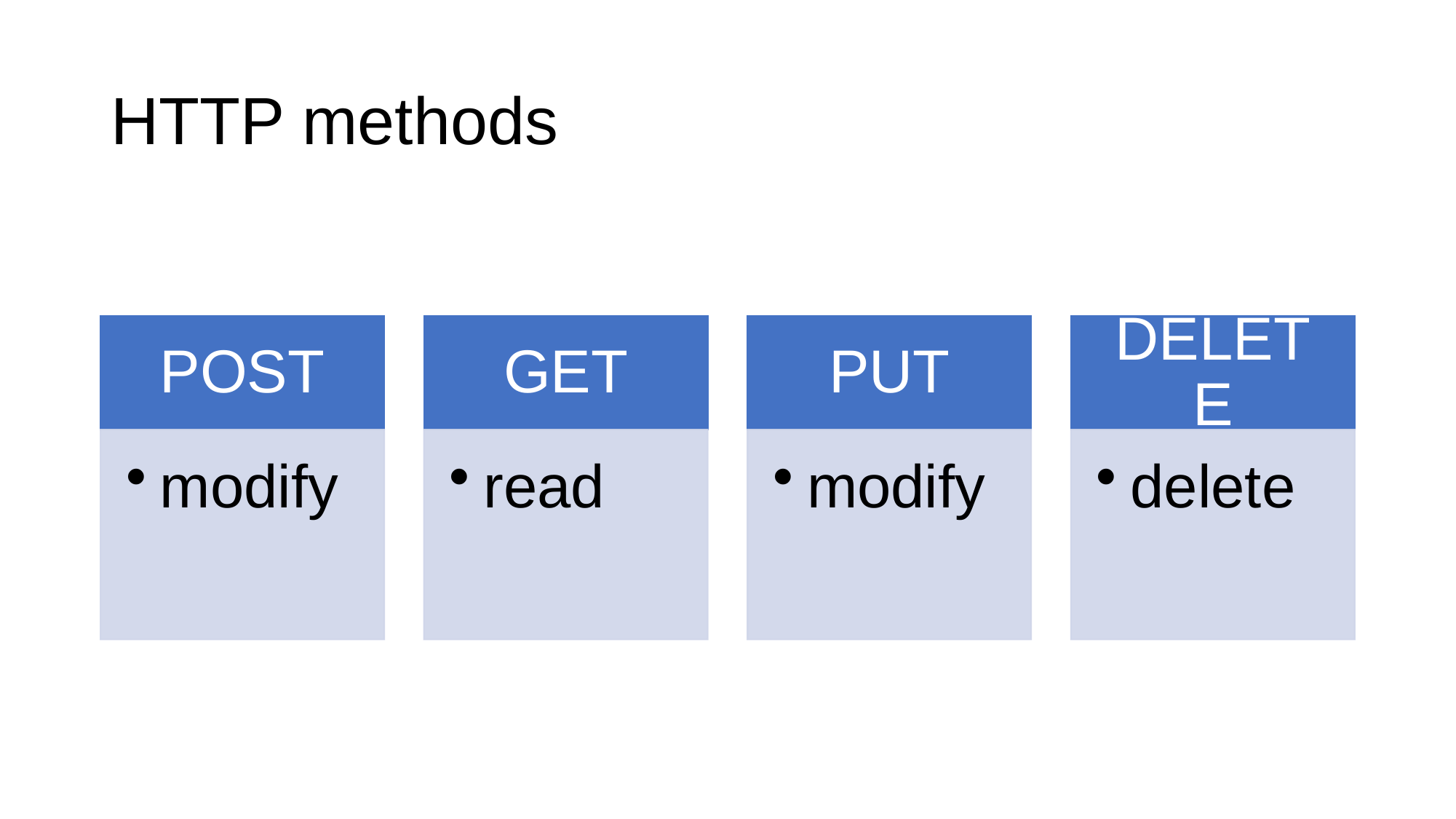

# HTTP methods
POST
modify
GET
read
PUT
modify
DELETE
delete